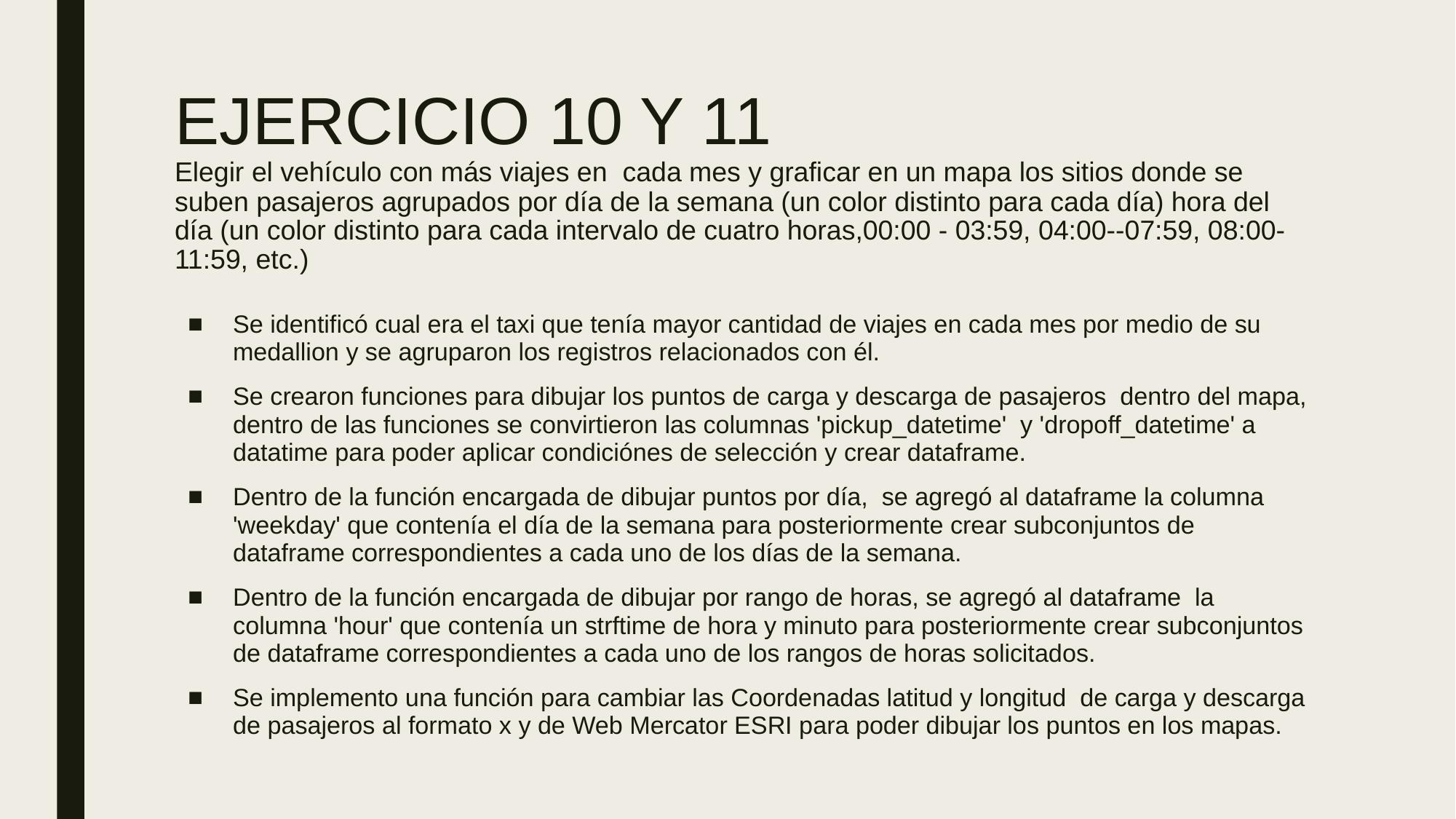

# EJERCICIO 10 Y 11 Elegir el vehículo con más viajes en  cada mes y graficar en un mapa los sitios donde se suben pasajeros agrupados por día de la semana (un color distinto para cada día) hora del día (un color distinto para cada intervalo de cuatro horas,00:00 - 03:59, 04:00--07:59, 08:00-11:59, etc.)

Se identificó cual era el taxi que tenía mayor cantidad de viajes en cada mes por medio de su medallion y se agruparon los registros relacionados con él.
Se crearon funciones para dibujar los puntos de carga y descarga de pasajeros  dentro del mapa, dentro de las funciones se convirtieron las columnas 'pickup_datetime'  y 'dropoff_datetime' a datatime para poder aplicar condiciónes de selección y crear dataframe.
Dentro de la función encargada de dibujar puntos por día,  se agregó al dataframe la columna  'weekday' que contenía el día de la semana para posteriormente crear subconjuntos de dataframe correspondientes a cada uno de los días de la semana.
Dentro de la función encargada de dibujar por rango de horas, se agregó al dataframe  la columna 'hour' que contenía un strftime de hora y minuto para posteriormente crear subconjuntos de dataframe correspondientes a cada uno de los rangos de horas solicitados.
Se implemento una función para cambiar las Coordenadas latitud y longitud  de carga y descarga de pasajeros al formato x y de Web Mercator ESRI para poder dibujar los puntos en los mapas.